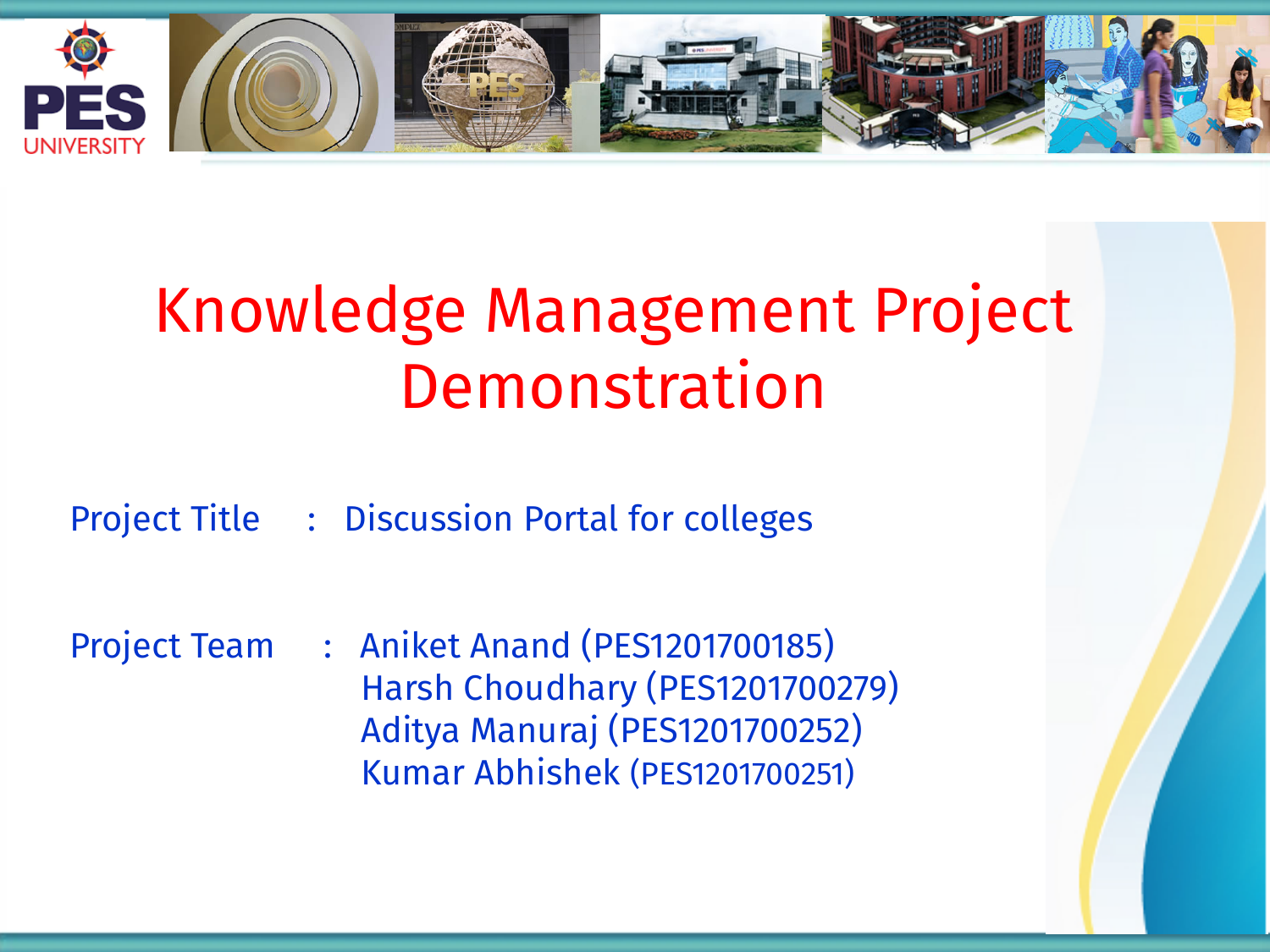

Knowledge Management Project Demonstration

Project Title     :   Discussion Portal for colleges

Project Team 	:   Aniket Anand (PES1201700185)
		    Harsh Choudhary (PES1201700279)
		    Aditya Manuraj (PES1201700252)
		    Kumar Abhishek (PES1201700251)